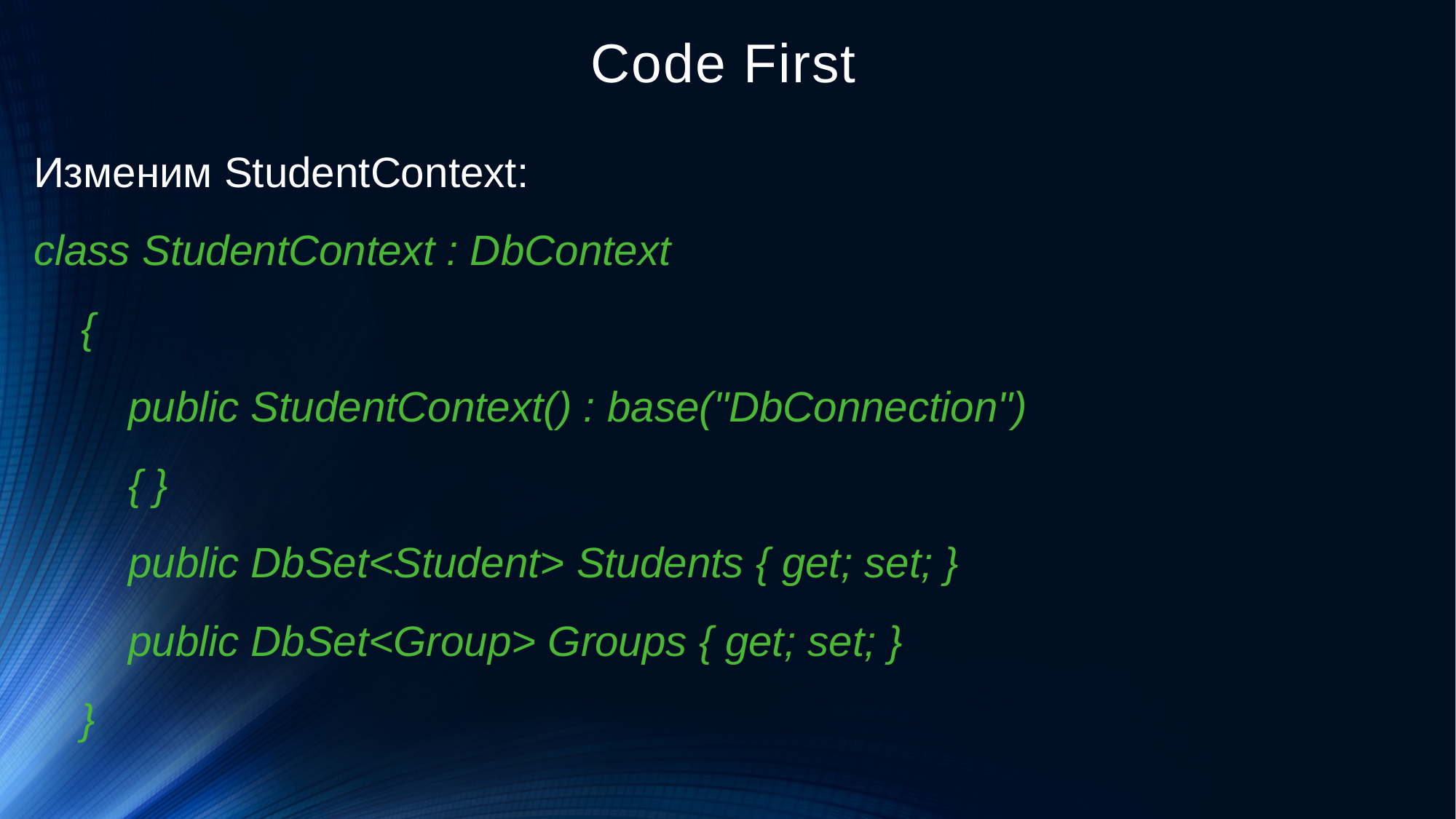

# Code First
Изменим StudentContext:
class StudentContext : DbContext
    {
        public StudentContext() : base("DbConnection")
        { }
        public DbSet<Student> Students { get; set; }
        public DbSet<Group> Groups { get; set; }
    }